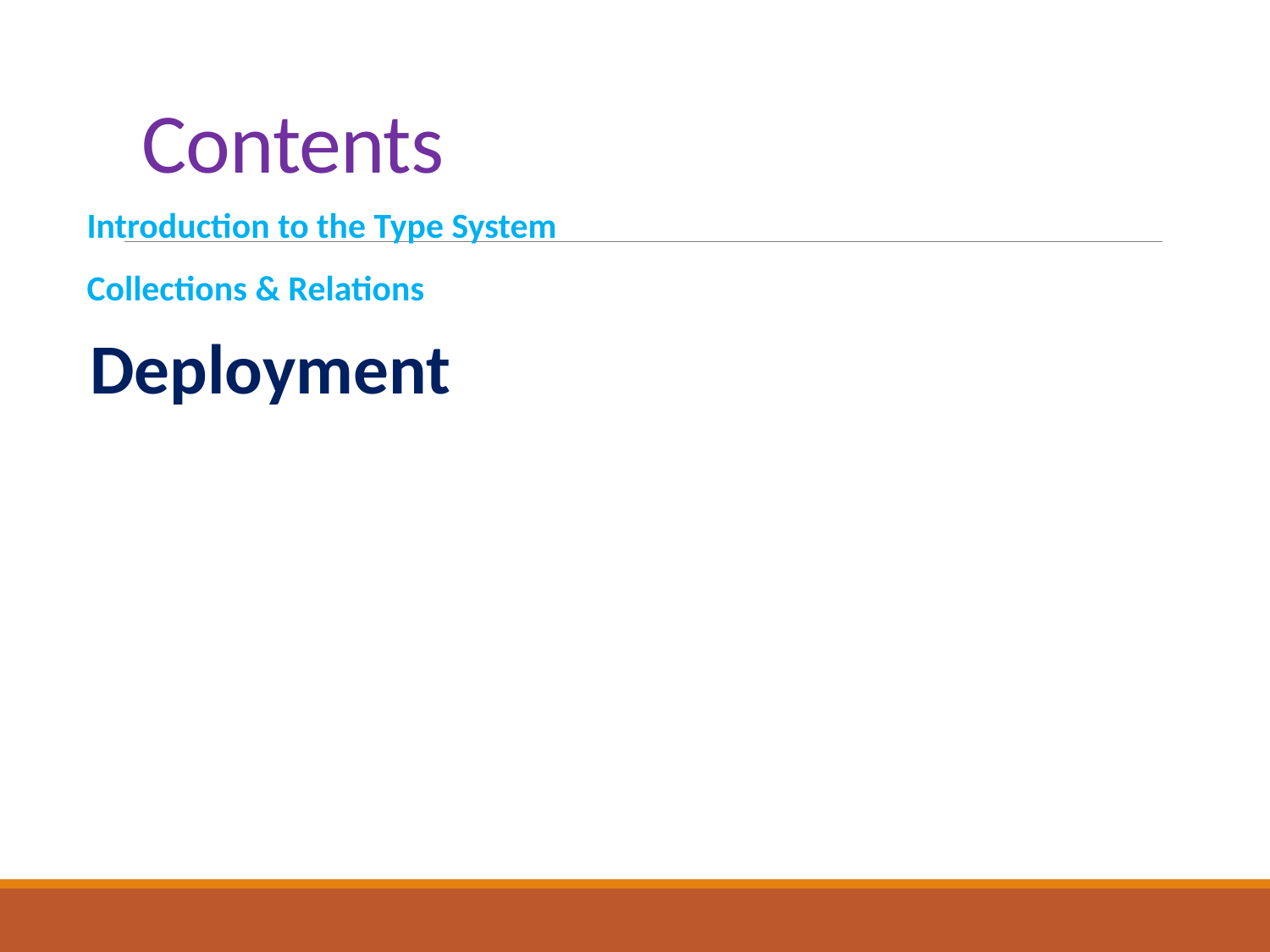

# Contents
Introduction to the Type System
Collections & Relations
Deployment